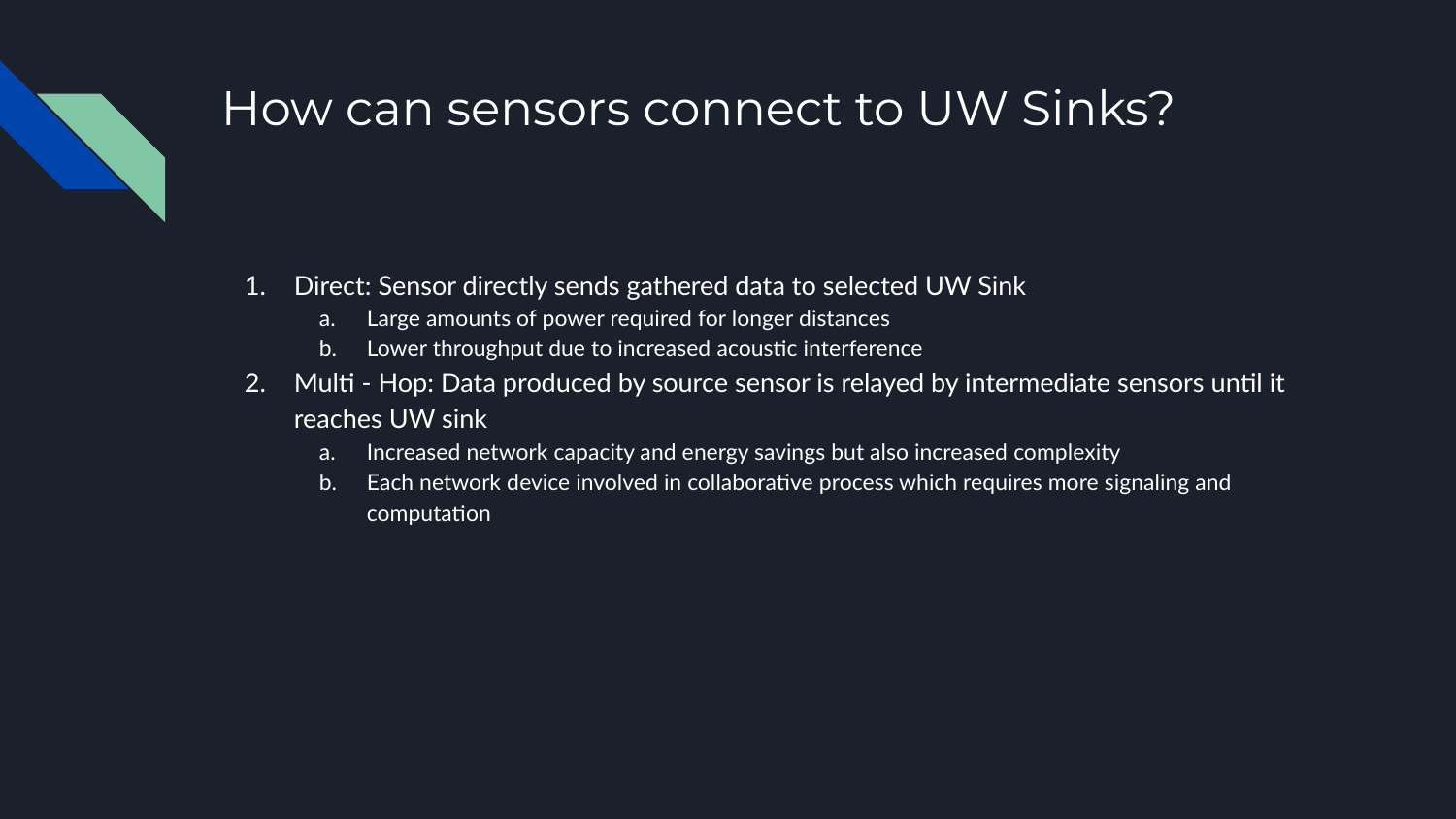

# How can sensors connect to UW Sinks?
Direct: Sensor directly sends gathered data to selected UW Sink
Large amounts of power required for longer distances
Lower throughput due to increased acoustic interference
Multi - Hop: Data produced by source sensor is relayed by intermediate sensors until it reaches UW sink
Increased network capacity and energy savings but also increased complexity
Each network device involved in collaborative process which requires more signaling and computation